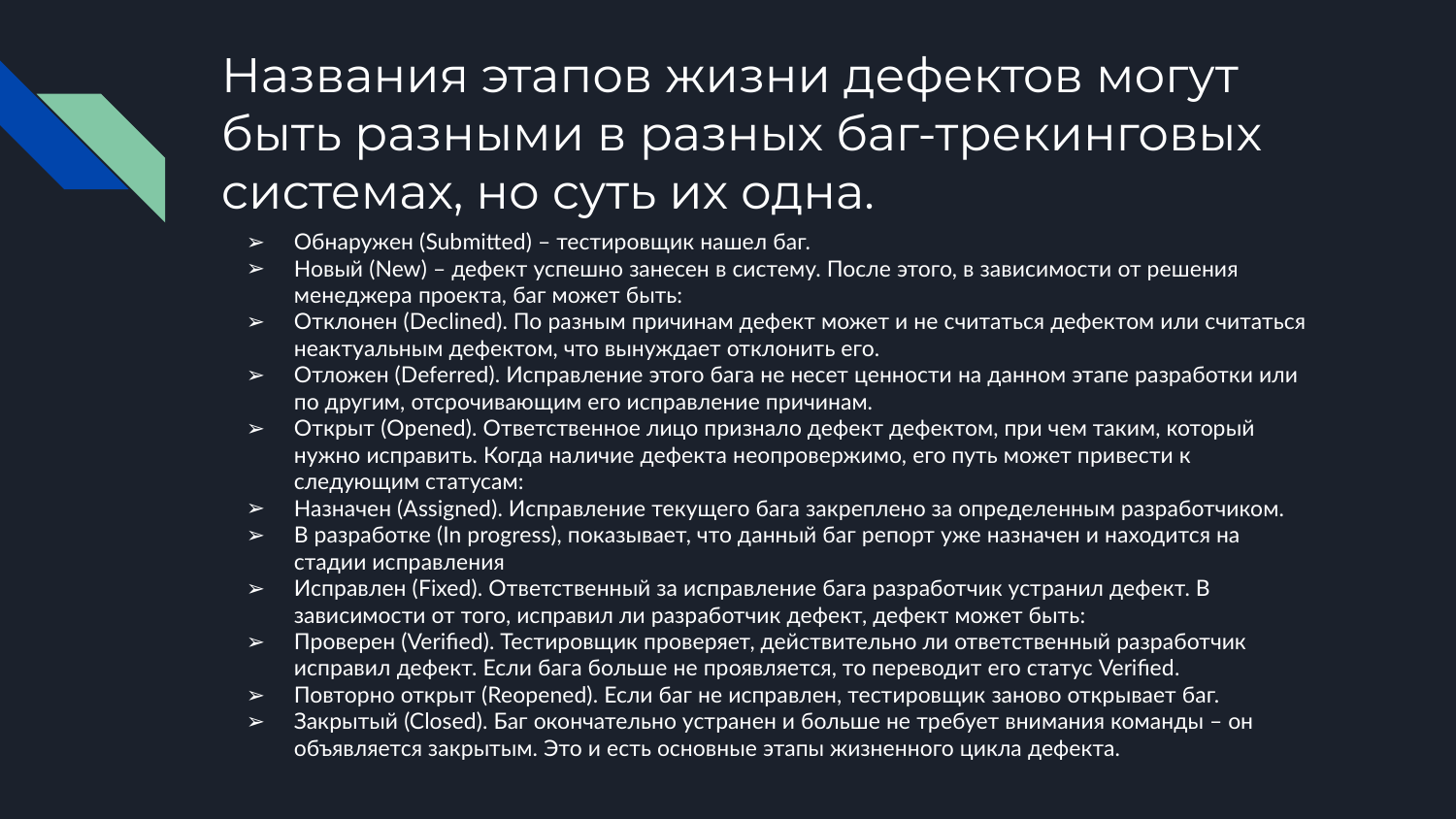

# Названия этапов жизни дефектов могут быть разными в разных баг-трекинговых системах, но суть их одна.
Обнаружен (Submitted) – тестировщик нашел баг.
Новый (New) – дефект успешно занесен в систему. После этого, в зависимости от решения менеджера проекта, баг может быть:
Отклонен (Declined). По разным причинам дефект может и не считаться дефектом или считаться неактуальным дефектом, что вынуждает отклонить его.
Отложен (Deferred). Исправление этого бага не несет ценности на данном этапе разработки или по другим, отсрочивающим его исправление причинам.
Открыт (Opened). Ответственное лицо признало дефект дефектом, при чем таким, который нужно исправить. Когда наличие дефекта неопровержимо, его путь может привести к следующим статусам:
Назначен (Assigned). Исправление текущего бага закреплено за определенным разработчиком.
В разработке (In progress), показывает, что данный баг репорт уже назначен и находится на стадии исправления
Исправлен (Fixed). Ответственный за исправление бага разработчик устранил дефект. В зависимости от того, исправил ли разработчик дефект, дефект может быть:
Проверен (Verified). Тестировщик проверяет, действительно ли ответственный разработчик исправил дефект. Если бага больше не проявляется, то переводит его статус Verified.
Повторно открыт (Reopened). Если баг не исправлен, тестировщик заново открывает баг.
Закрытый (Сlosed). Баг окончательно устранен и больше не требует внимания команды – он объявляется закрытым. Это и есть основные этапы жизненного цикла дефекта.